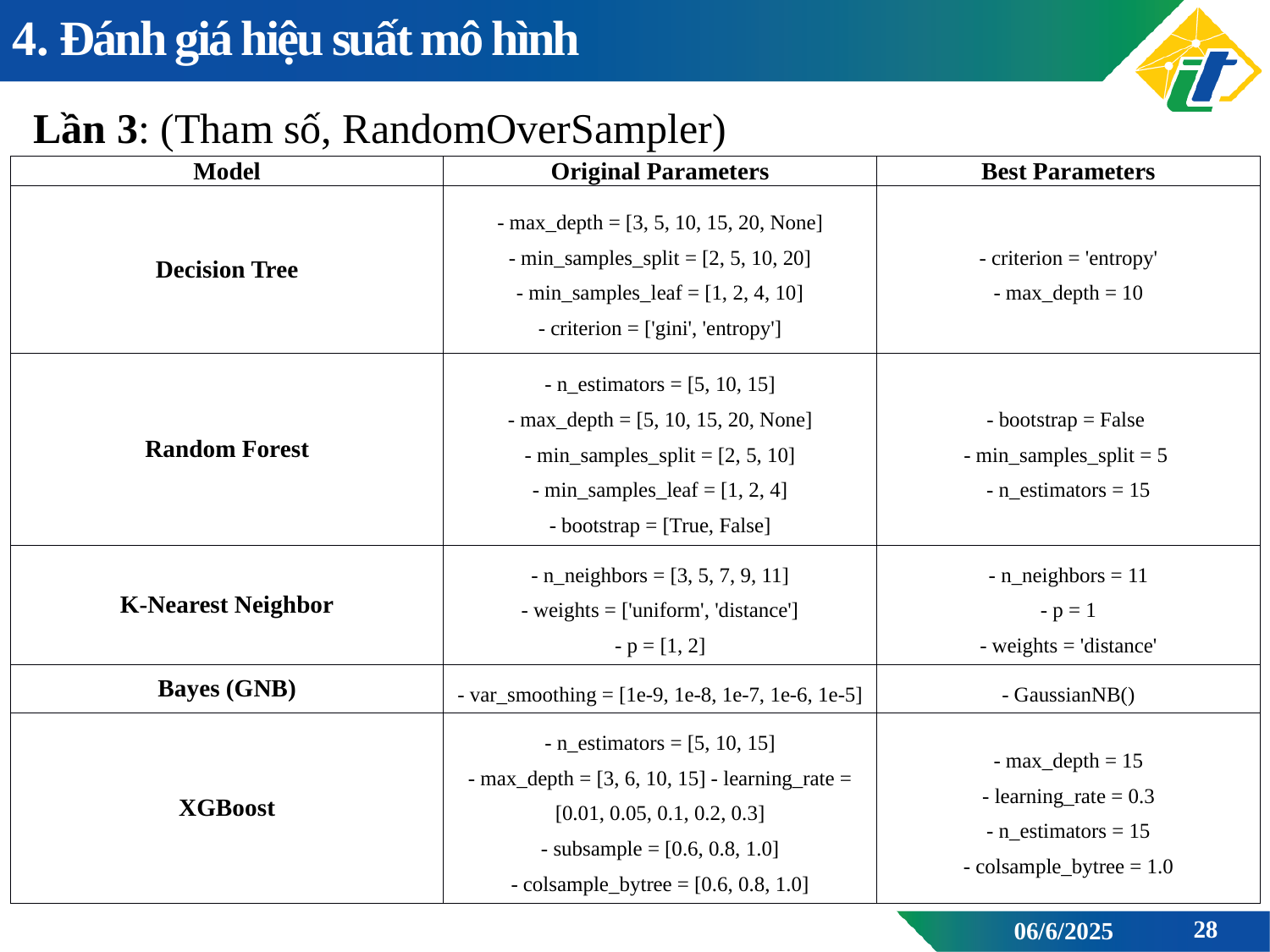

4. Đánh giá hiệu suất mô hình
Lần 3: (Tham số, RandomOverSampler)
| Model | Original Parameters | Best Parameters |
| --- | --- | --- |
| Decision Tree | - max\_depth = [3, 5, 10, 15, 20, None] - min\_samples\_split = [2, 5, 10, 20] - min\_samples\_leaf = [1, 2, 4, 10] - criterion = ['gini', 'entropy'] | - criterion = 'entropy' - max\_depth = 10 |
| Random Forest | - n\_estimators = [5, 10, 15] - max\_depth = [5, 10, 15, 20, None] - min\_samples\_split = [2, 5, 10] - min\_samples\_leaf = [1, 2, 4] - bootstrap = [True, False] | - bootstrap = False - min\_samples\_split = 5 - n\_estimators = 15 |
| K-Nearest Neighbor | - n\_neighbors = [3, 5, 7, 9, 11] - weights = ['uniform', 'distance'] - p = [1, 2] | - n\_neighbors = 11 - p = 1 - weights = 'distance' |
| Bayes (GNB) | - var\_smoothing = [1e-9, 1e-8, 1e-7, 1e-6, 1e-5] | - GaussianNB() |
| XGBoost | - n\_estimators = [5, 10, 15] - max\_depth = [3, 6, 10, 15] - learning\_rate = [0.01, 0.05, 0.1, 0.2, 0.3] - subsample = [0.6, 0.8, 1.0] - colsample\_bytree = [0.6, 0.8, 1.0] | - max\_depth = 15 - learning\_rate = 0.3 - n\_estimators = 15 - colsample\_bytree = 1.0 |
28
06/6/2025